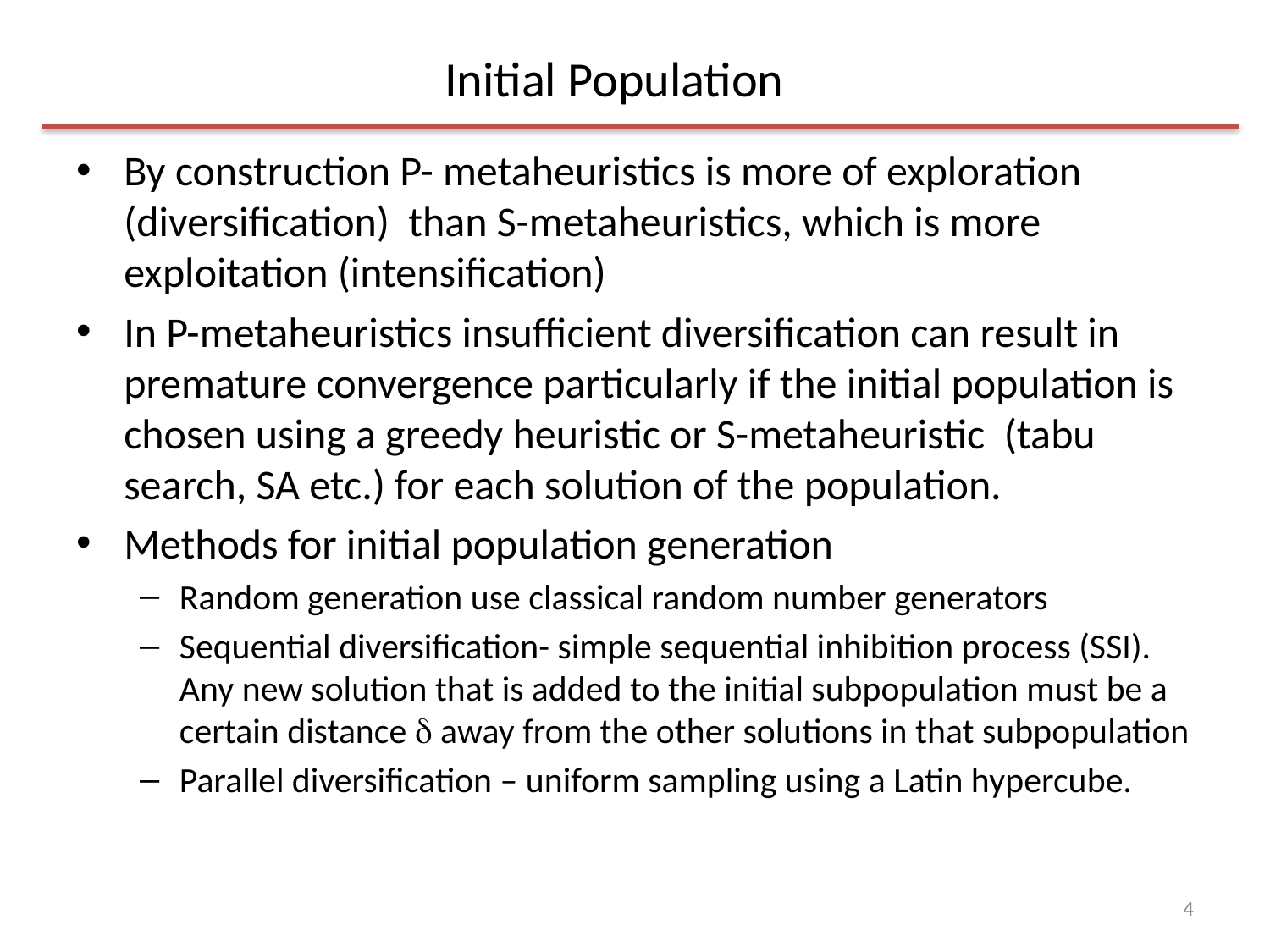

# Initial Population
By construction P- metaheuristics is more of exploration (diversification)  than S-metaheuristics, which is more exploitation (intensification)
In P-metaheuristics insufficient diversification can result in premature convergence particularly if the initial population is chosen using a greedy heuristic or S-metaheuristic  (tabu search, SA etc.) for each solution of the population.
Methods for initial population generation
Random generation use classical random number generators
Sequential diversification- simple sequential inhibition process (SSI). Any new solution that is added to the initial subpopulation must be a certain distance δ away from the other solutions in that subpopulation
Parallel diversification – uniform sampling using a Latin hypercube.

4